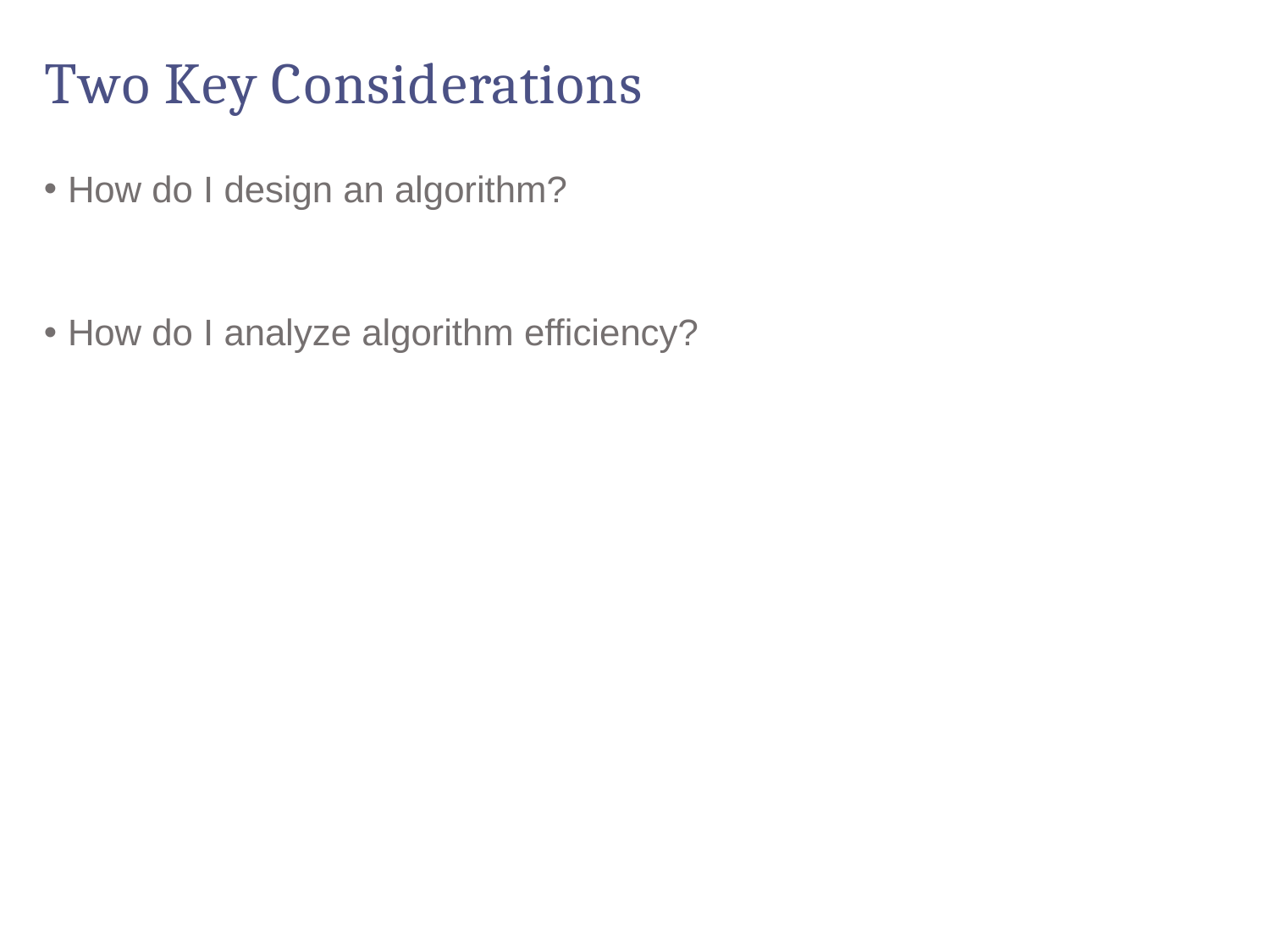

# Two Key Considerations
How do I design an algorithm?

How do I analyze algorithm efficiency?